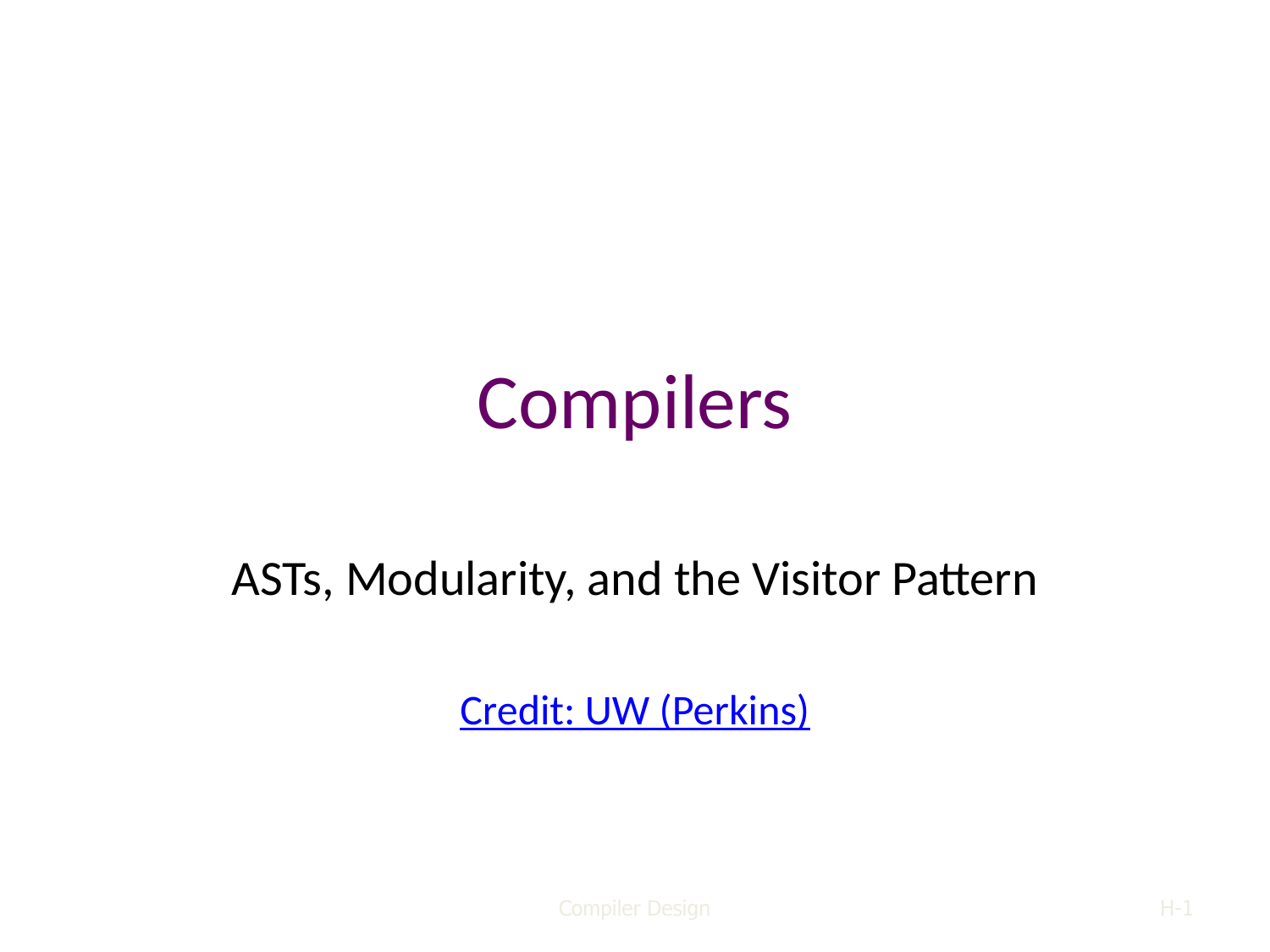

# Compilers
ASTs, Modularity, and the Visitor Pattern

Credit: UW (Perkins)

Compiler Design
H-1